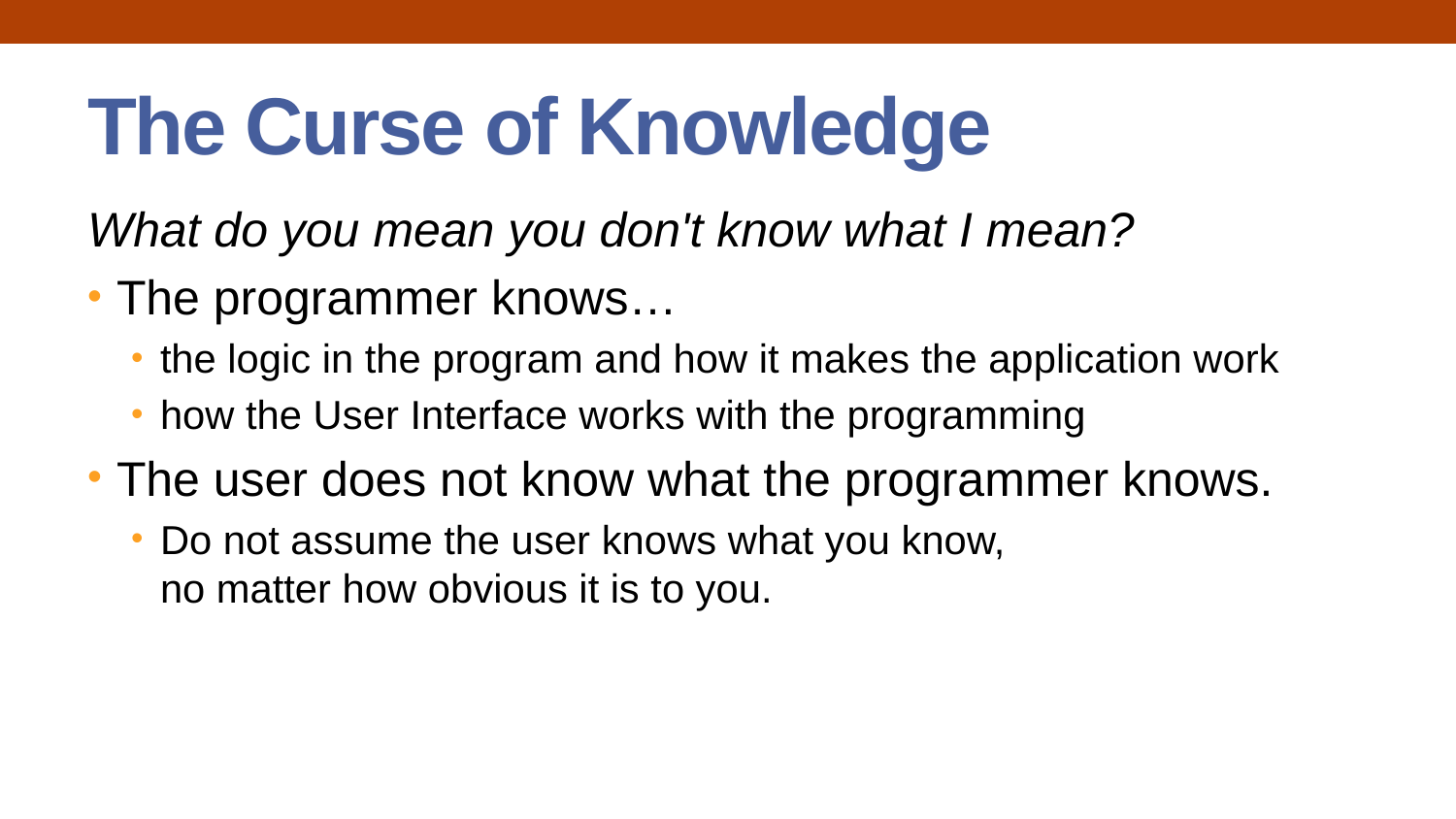

# The Curse of Knowledge
What do you mean you don't know what I mean?
The programmer knows…
the logic in the program and how it makes the application work
how the User Interface works with the programming
The user does not know what the programmer knows.
Do not assume the user knows what you know,
no matter how obvious it is to you.